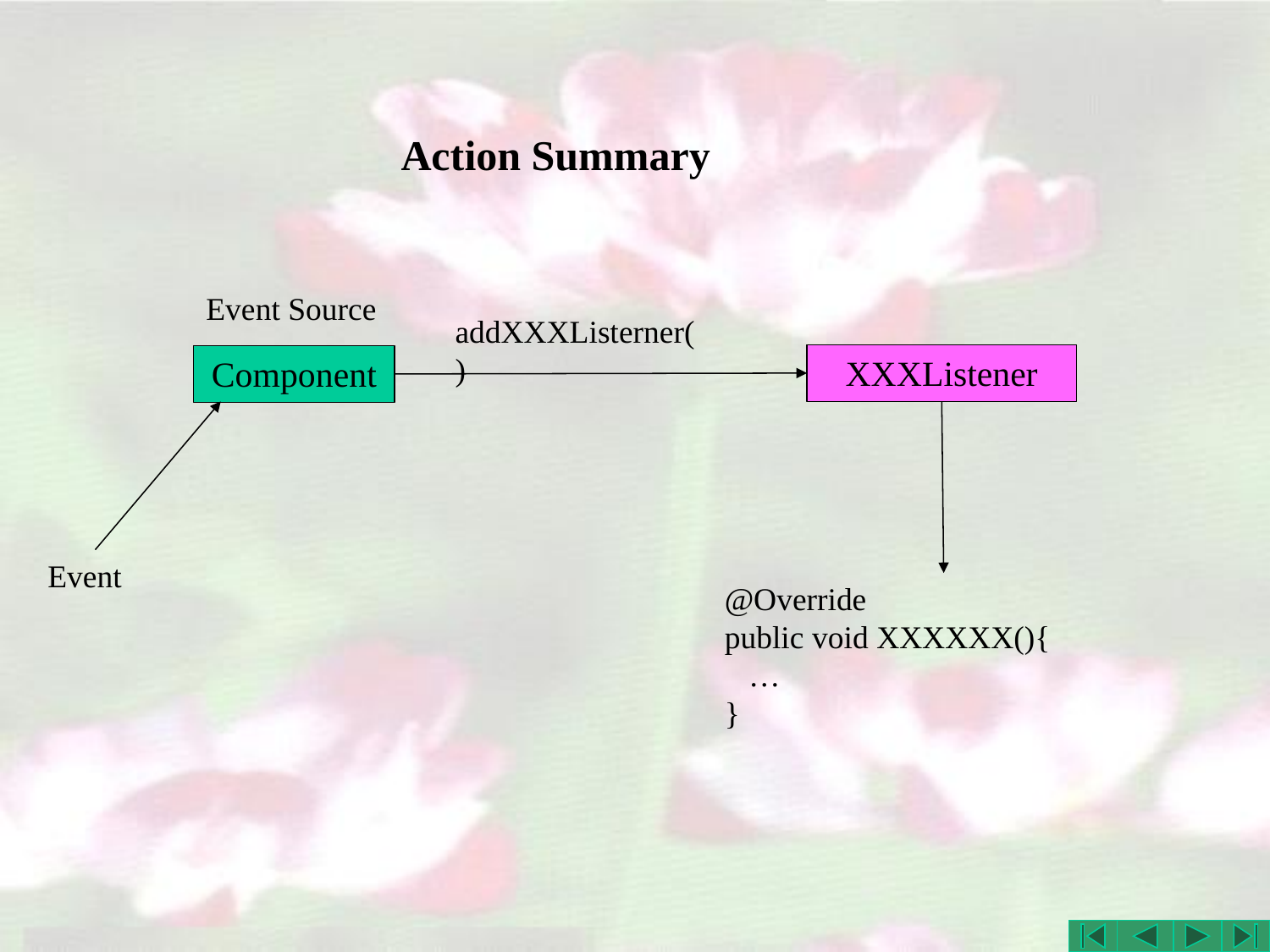

# Action Summary
Event Source
addXXXListerner()
XXXListener
Component
Event
@Override
public void XXXXXX(){
   …
}